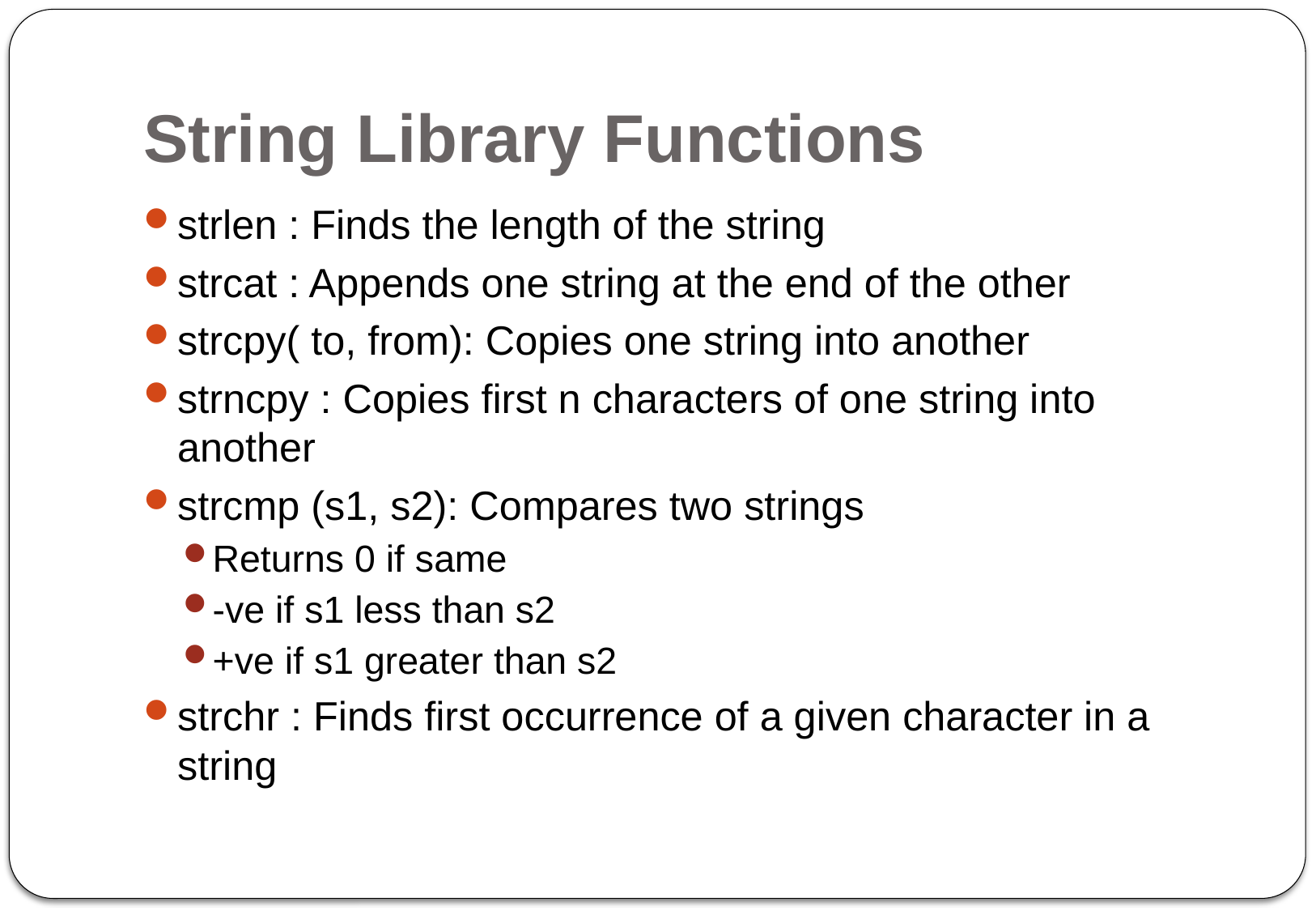

# String Library Functions
strlen : Finds the length of the string
strcat : Appends one string at the end of the other
strcpy( to, from): Copies one string into another
strncpy : Copies first n characters of one string into another
strcmp (s1, s2): Compares two strings
Returns 0 if same
-ve if s1 less than s2
+ve if s1 greater than s2
strchr : Finds first occurrence of a given character in a string